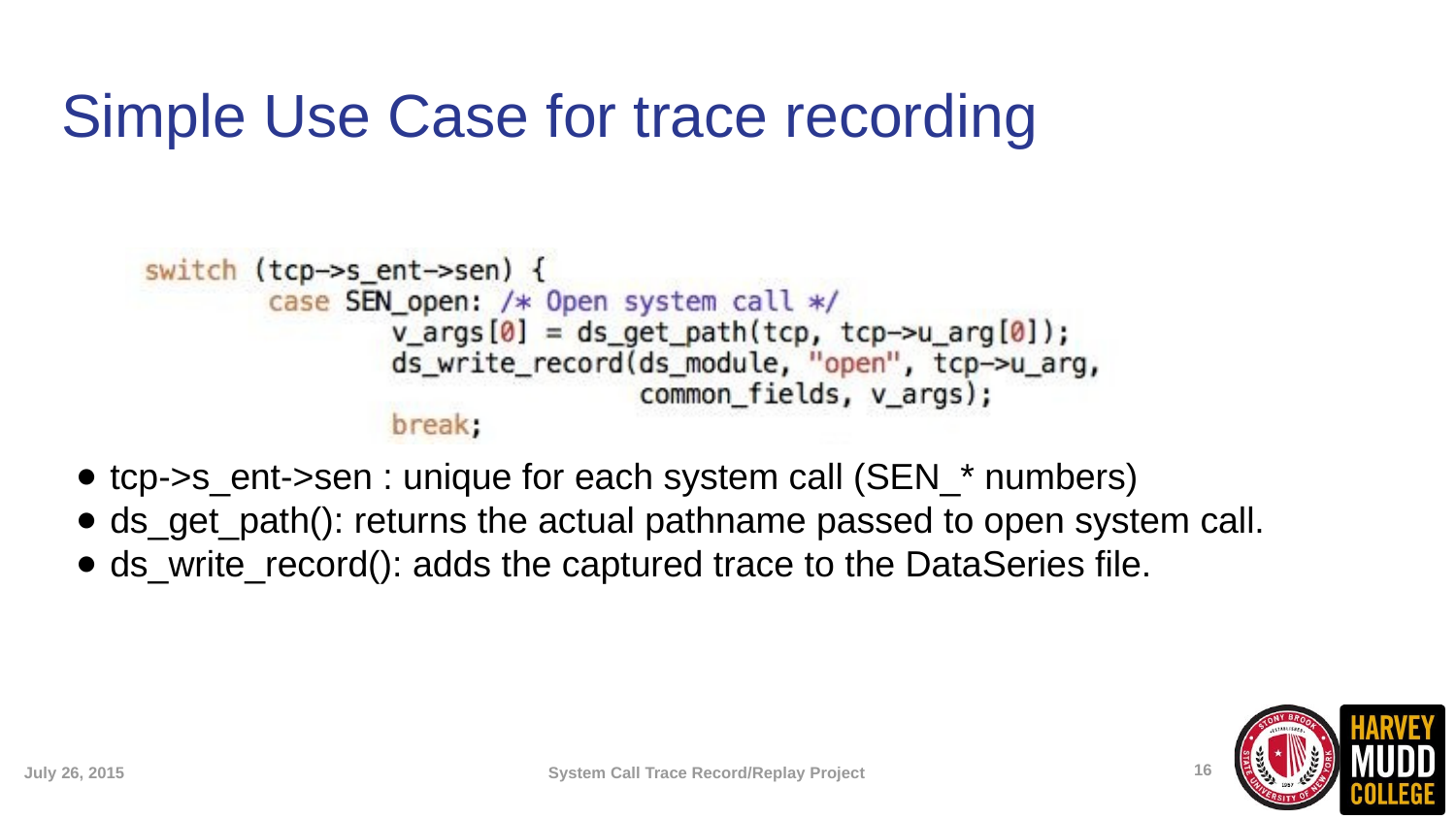

Simple Use Case for trace recording

tcp->s_ent->sen : unique for each system call (SEN_* numbers)
ds_get_path(): returns the actual pathname passed to open system call.
ds_write_record(): adds the captured trace to the DataSeries file.
16
July 26, 2015
System Call Trace Record/Replay Project